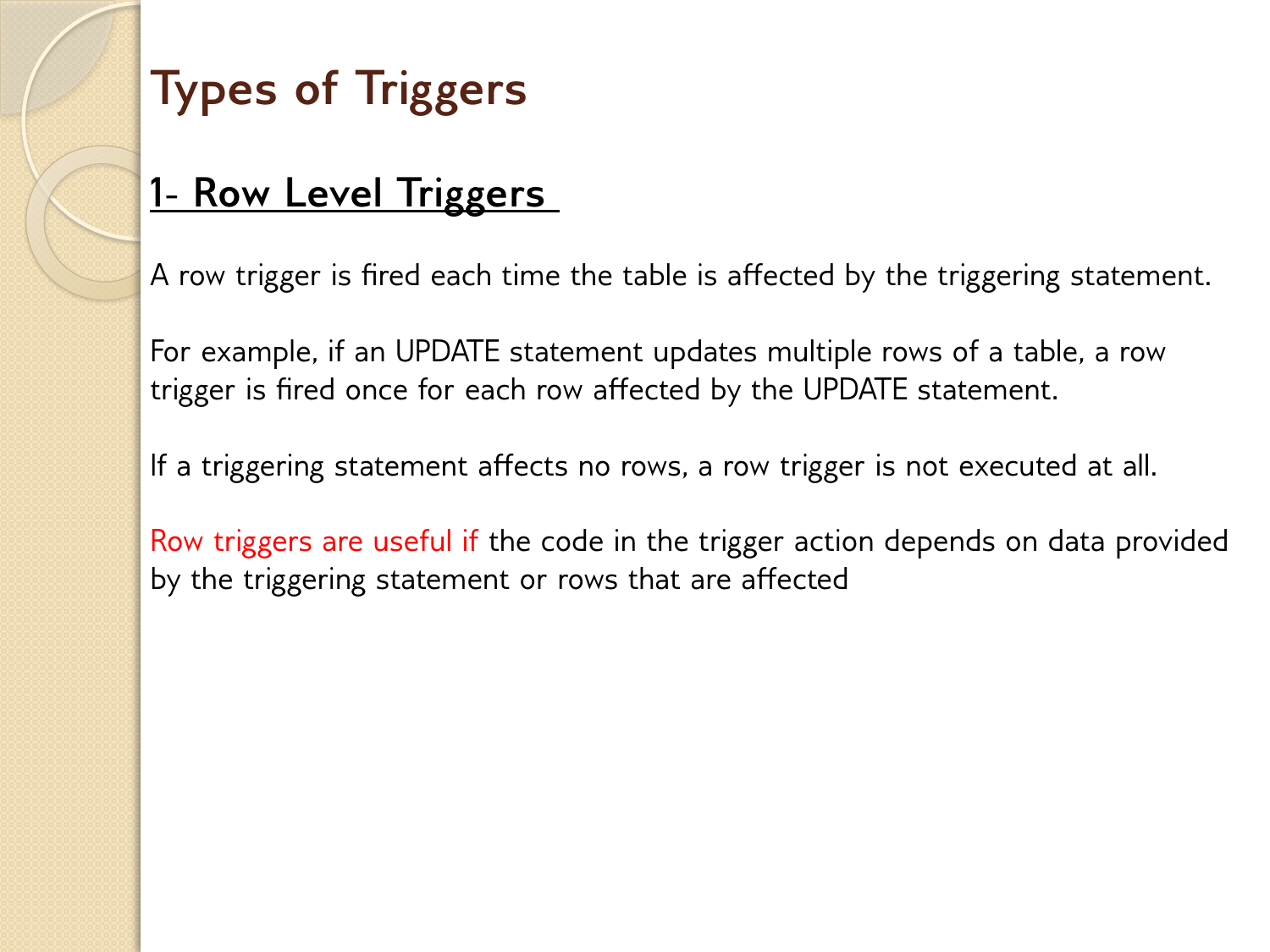

# Types of Triggers
1- Row Level Triggers

A row trigger is fired each time the table is affected by the triggering statement.

For example, if an UPDATE statement updates multiple rows of a table, a row trigger is fired once for each row affected by the UPDATE statement.

If a triggering statement affects no rows, a row trigger is not executed at all.
Row triggers are useful if the code in the trigger action depends on data provided by the triggering statement or rows that are affected